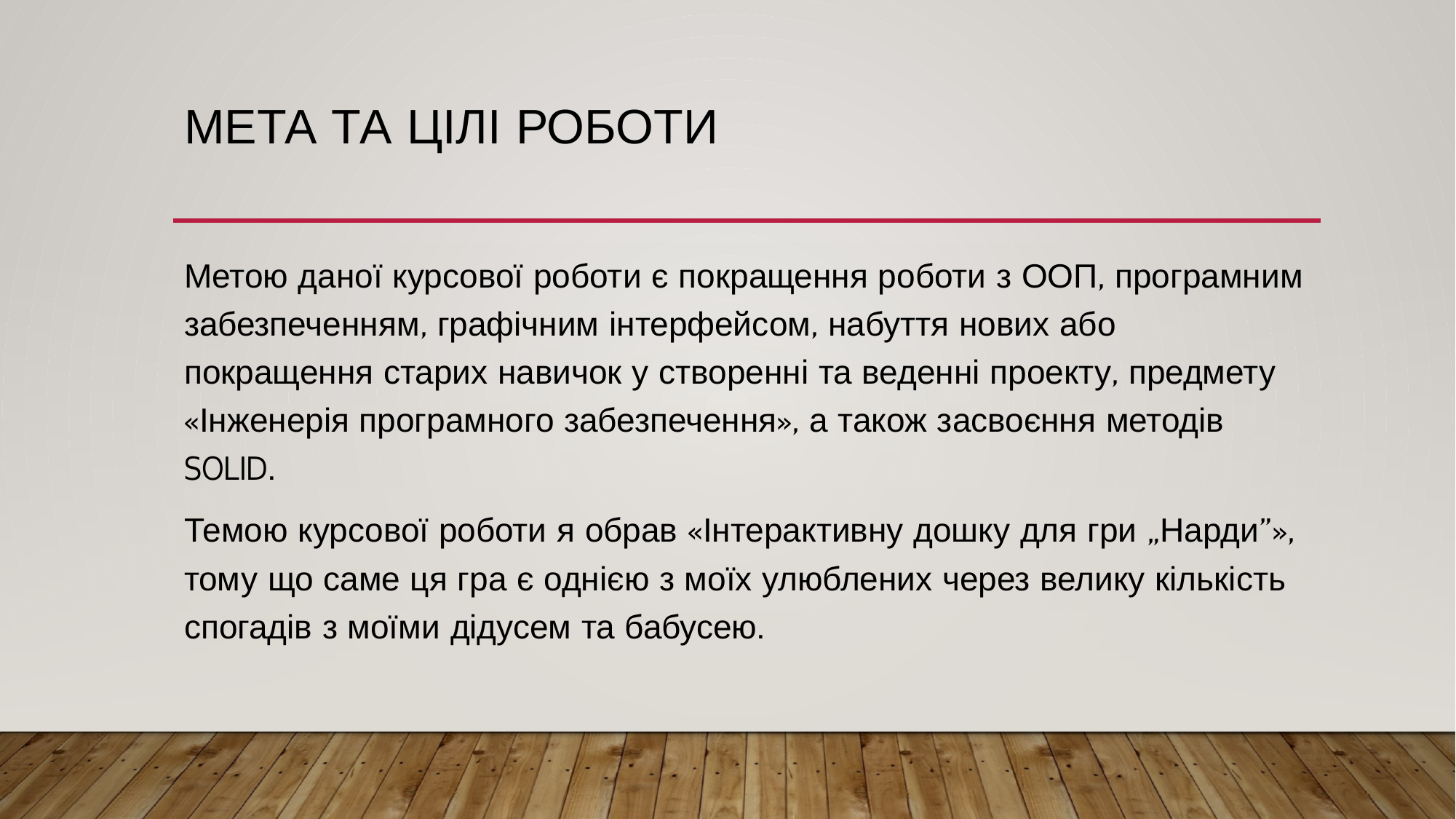

# Мета та цілі роботи
Метою даної курсової роботи є покращення роботи з ООП, програмним забезпеченням, графічним інтерфейсом, набуття нових або покращення старих навичок у створенні та веденні проекту, предмету «Інженерія програмного забезпечення», а також засвоєння методів SOLID.
Темою курсової роботи я обрав «Інтерактивну дошку для гри „Нарди”», тому що саме ця гра є однією з моїх улюблених через велику кількість спогадів з моїми дідусем та бабусею.